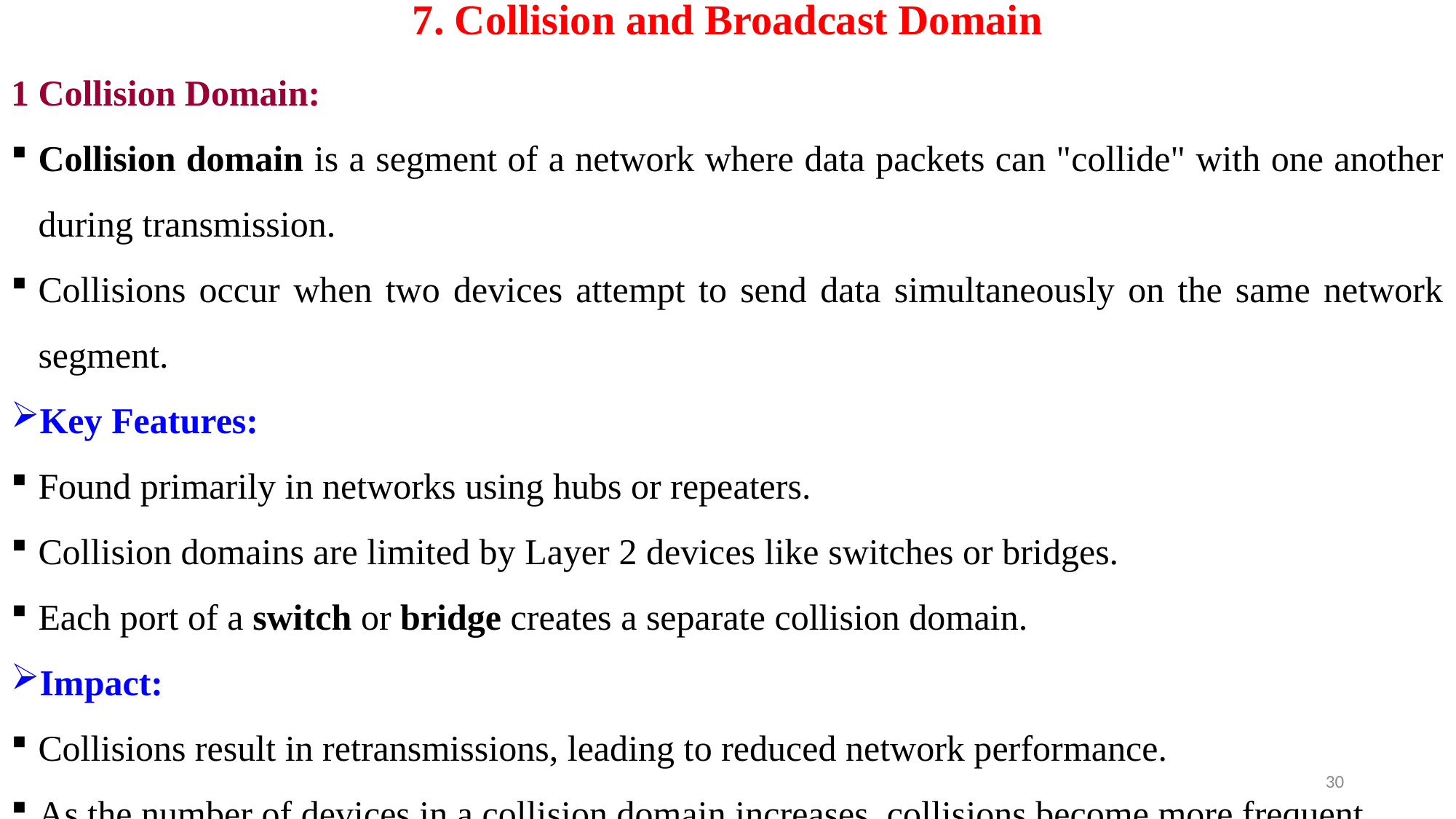

# 7. Collision and Broadcast Domain
1 Collision Domain:
Collision domain is a segment of a network where data packets can "collide" with one another during transmission.
Collisions occur when two devices attempt to send data simultaneously on the same network segment.
Key Features:
Found primarily in networks using hubs or repeaters.
Collision domains are limited by Layer 2 devices like switches or bridges.
Each port of a switch or bridge creates a separate collision domain.
Impact:
Collisions result in retransmissions, leading to reduced network performance.
As the number of devices in a collision domain increases, collisions become more frequent.
30